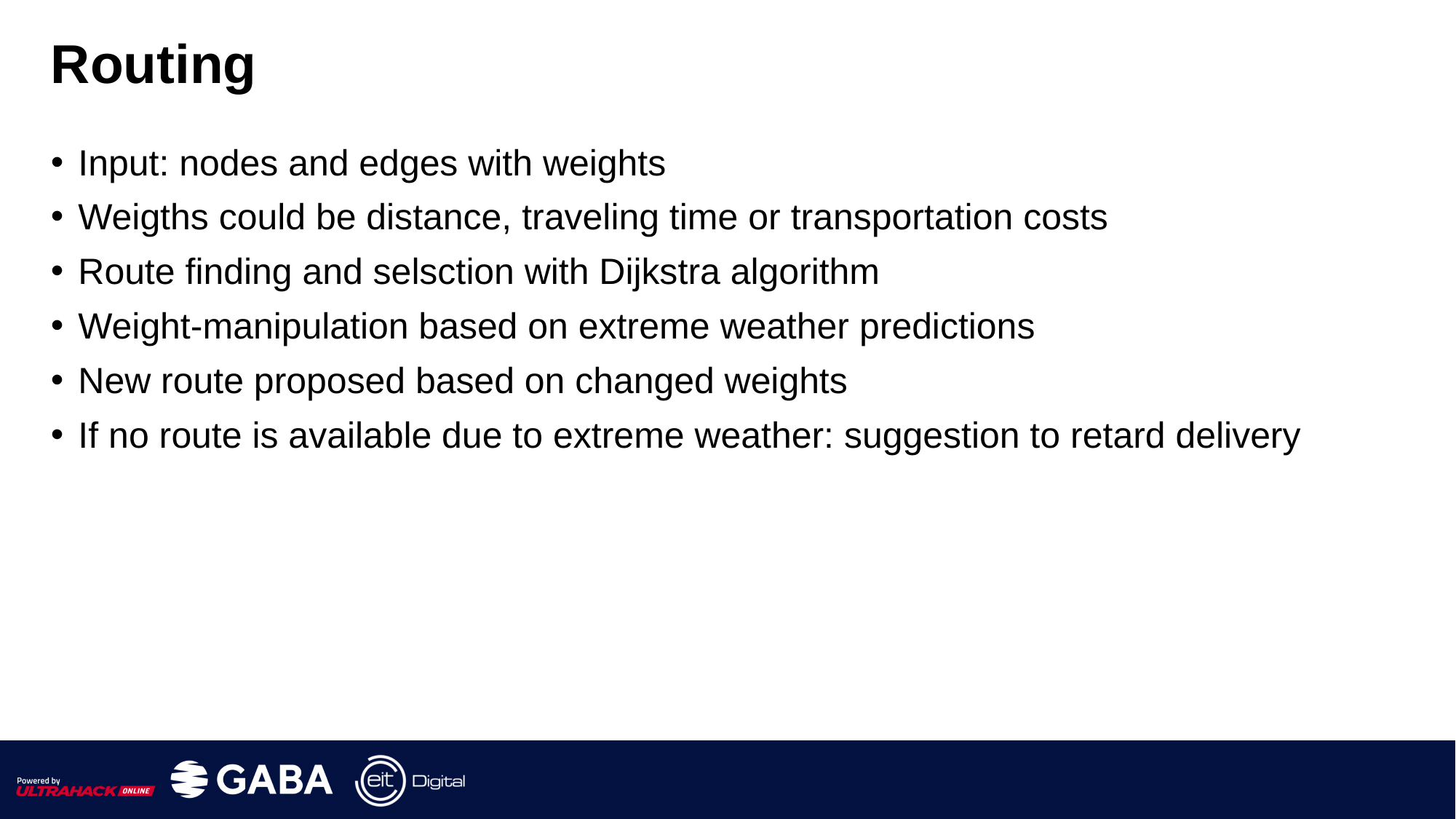

# Routing
Input: nodes and edges with weights
Weigths could be distance, traveling time or transportation costs
Route finding and selsction with Dijkstra algorithm
Weight-manipulation based on extreme weather predictions
New route proposed based on changed weights
If no route is available due to extreme weather: suggestion to retard delivery